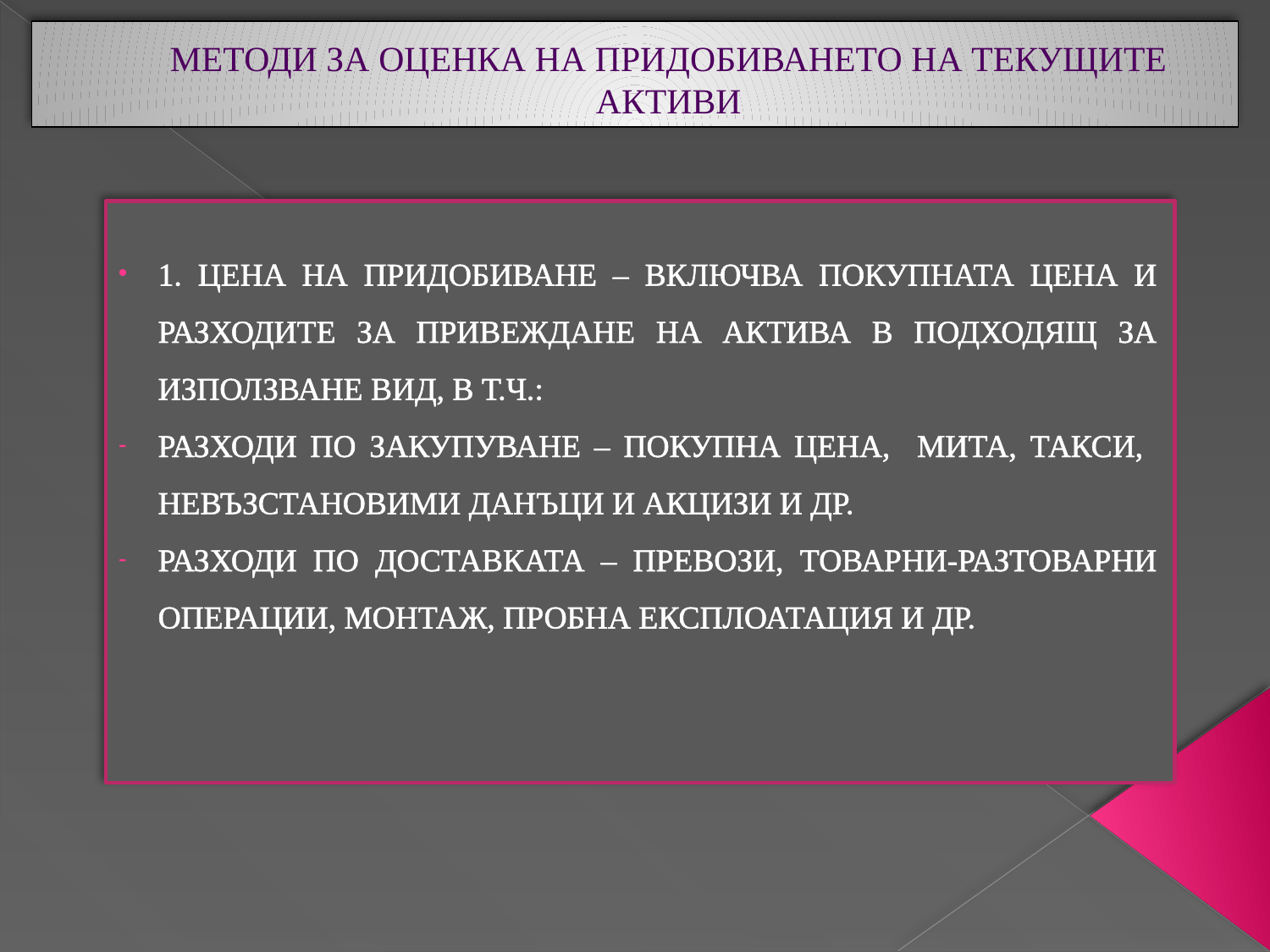

# МЕТОДИ ЗА ОЦЕНКА НА ПРИДОБИВАНЕТО НА ТЕКУЩИТЕ АКТИВИ
1. ЦЕНА НА ПРИДОБИВАНЕ – ВКЛЮЧВА ПОКУПНАТА ЦЕНА И РАЗХОДИТЕ ЗА ПРИВЕЖДАНЕ НА АКТИВА В ПОДХОДЯЩ ЗА ИЗПОЛЗВАНЕ ВИД, в т.ч.:
Разходи по закупуване – покупна цена,  мита, такси,  невъзстановими данъци и акцизи и др.
Разходи по доставката – превози, товарни-разтоварни операции, монтаж, пробна експлоатация и др.